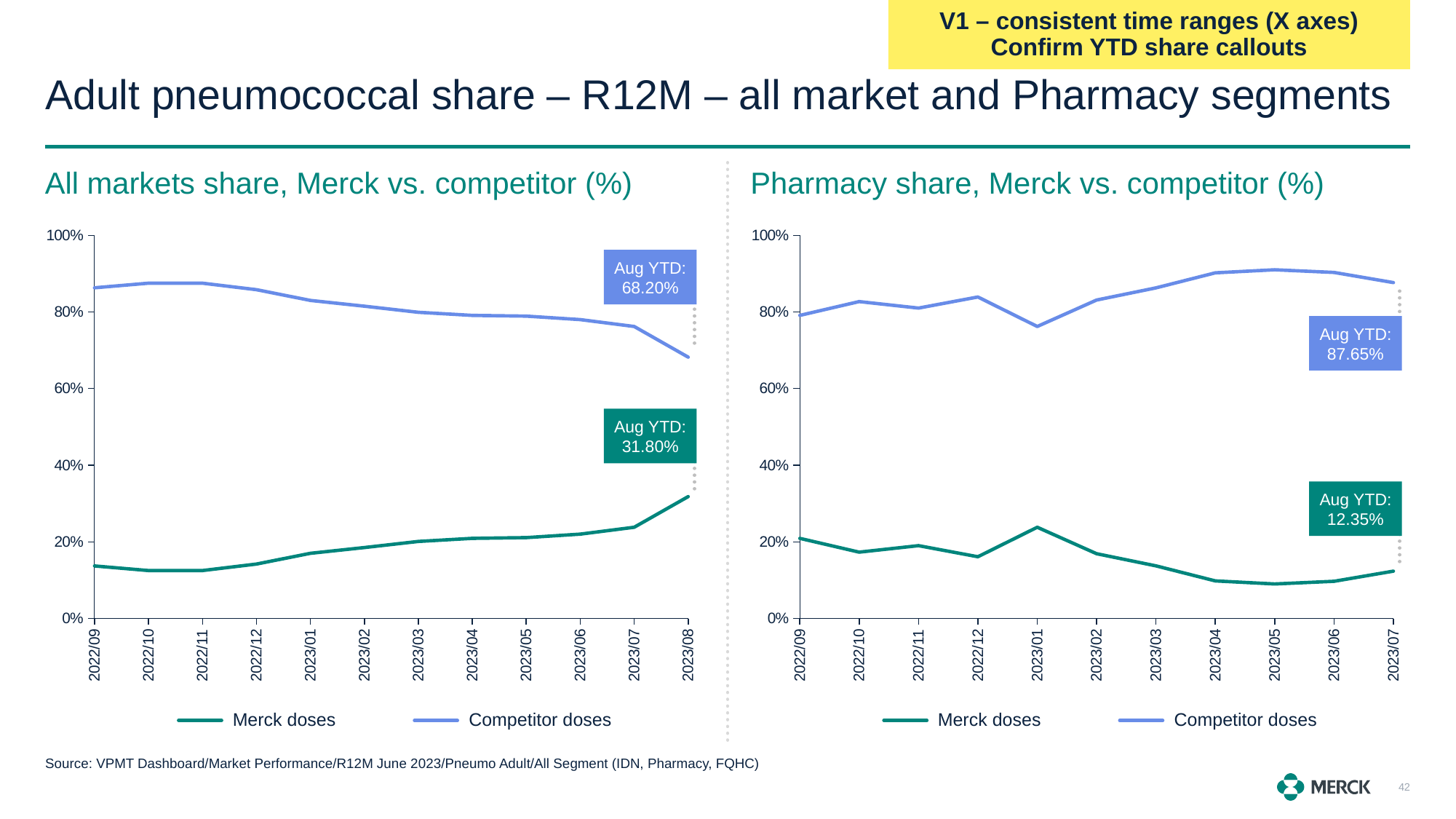

V1 – consistent time ranges (X axes)
Confirm YTD share callouts
# Adult pneumococcal share – R12M – all market and Pharmacy segments
All markets share, Merck vs. competitor (%)
Pharmacy share, Merck vs. competitor (%)

### Chart

| Category | Merck doses | Competitor doses |
|---|---|---|
| 2022/09 | 0.137 | 0.863 |
| 2022/10 | 0.125 | 0.875 |
| 2022/11 | 0.125 | 0.875 |
| 2022/12 | 0.142 | 0.858 |
| 2023/01 | 0.17 | 0.83 |
| 2023/02 | 0.185 | 0.815 |
| 2023/03 | 0.201 | 0.7989999999999999 |
| 2023/04 | 0.209 | 0.791 |
| 2023/05 | 0.211 | 0.789 |
| 2023/06 | 0.22 | 0.78 |
| 2023/07 | 0.238 | 0.762 |
| 2023/08 | 0.318 | 0.6819999999999999 |

### Chart

| Category | Merck doses | Competitor doses |
|---|---|---|
| 2022/09 | 0.209 | 0.791 |
| 2022/10 | 0.173 | 0.827 |
| 2022/11 | 0.19 | 0.81 |
| 2022/12 | 0.161 | 0.839 |
| 2023/01 | 0.238 | 0.762 |
| 2023/02 | 0.169 | 0.831 |
| 2023/03 | 0.1373 | 0.8627 |
| 2023/04 | 0.098 | 0.902 |
| 2023/05 | 0.09 | 0.91 |
| 2023/06 | 0.097 | 0.903 |
| 2023/07 | 0.1235 | 0.8765000000000001 |
Aug YTD:
68.20%
Aug YTD:
87.65%
Aug YTD:
31.80%
Aug YTD:
12.35%
Merck doses
Competitor doses
Merck doses
Competitor doses
Source: VPMT Dashboard/Market Performance/R12M June 2023/Pneumo Adult/All Segment (IDN, Pharmacy, FQHC)
42